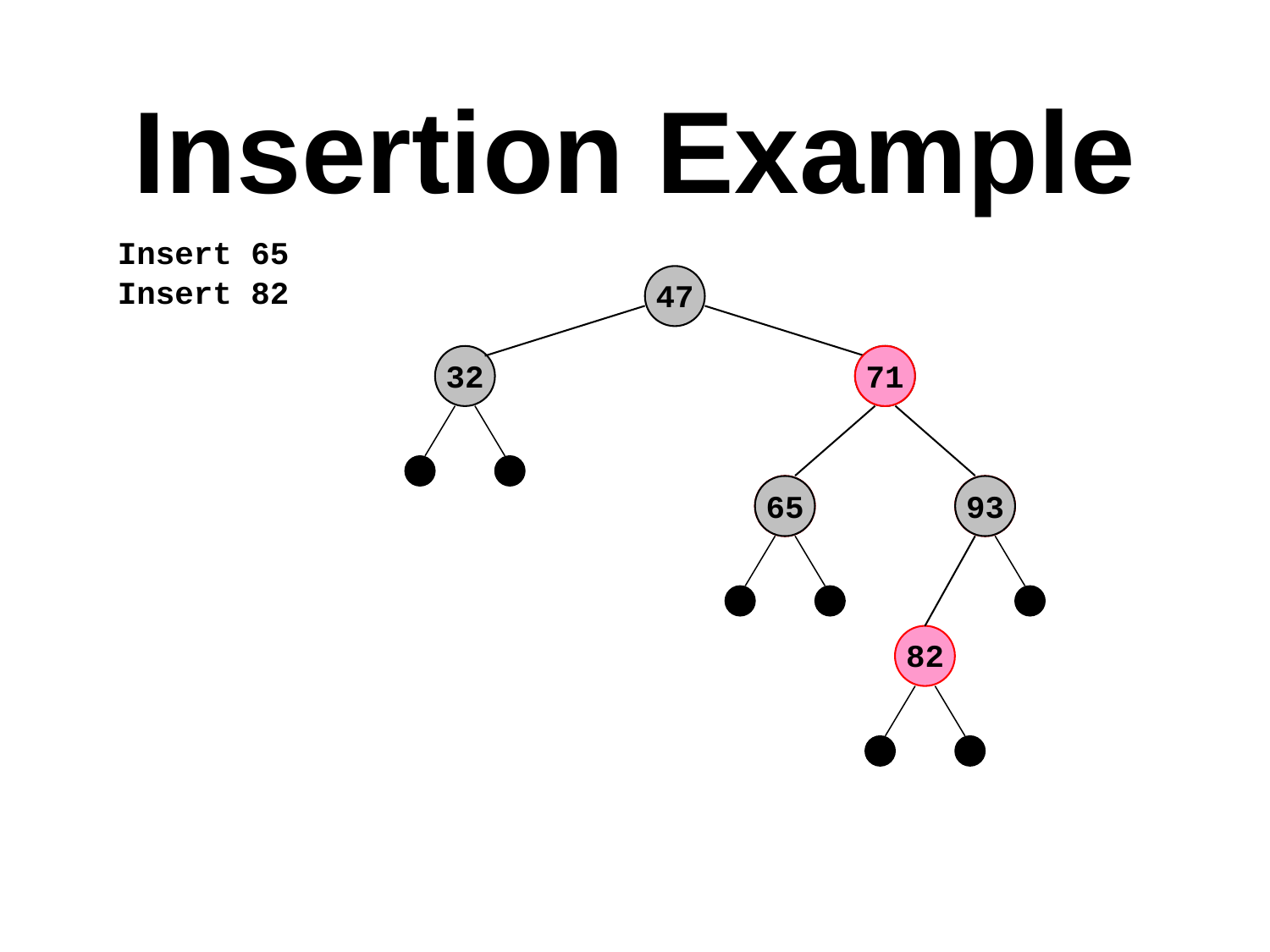

# Insertion Example
Insert 65
Insert 82

47

32

71

71

65

65

93

93

82